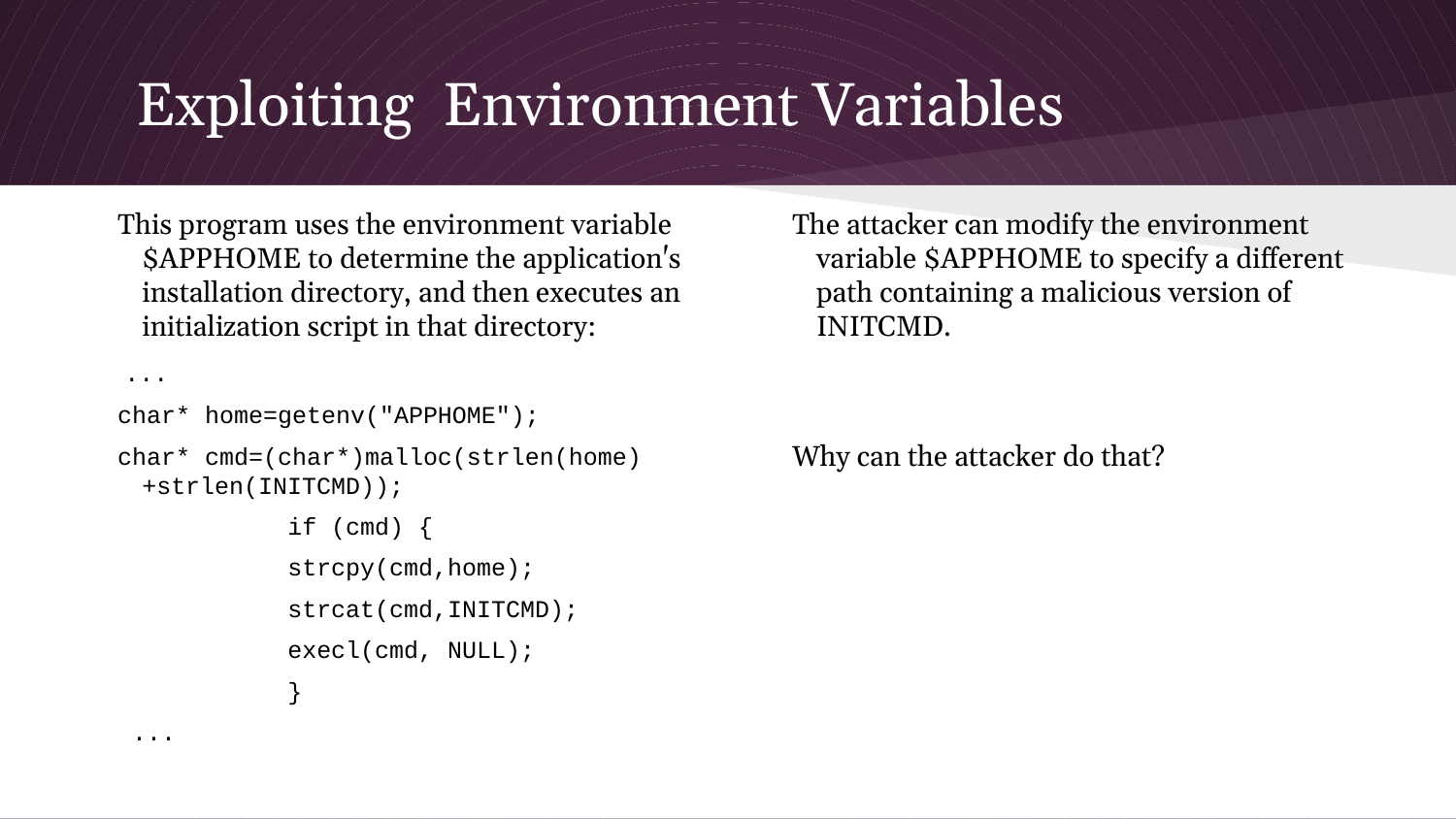

# Exploiting  Environment Variables
This program uses the environment variable $APPHOME to determine the application's installation directory, and then executes an initialization script in that directory:
 ...
char* home=getenv("APPHOME");
char* cmd=(char*)malloc(strlen(home)+strlen(INITCMD));
   	if (cmd) {
           	strcpy(cmd,home);
           	strcat(cmd,INITCMD);
           	execl(cmd, NULL);
   	}
 ...

The attacker can modify the environment variable $APPHOME to specify a different path containing a malicious version of INITCMD.

Why can the attacker do that?